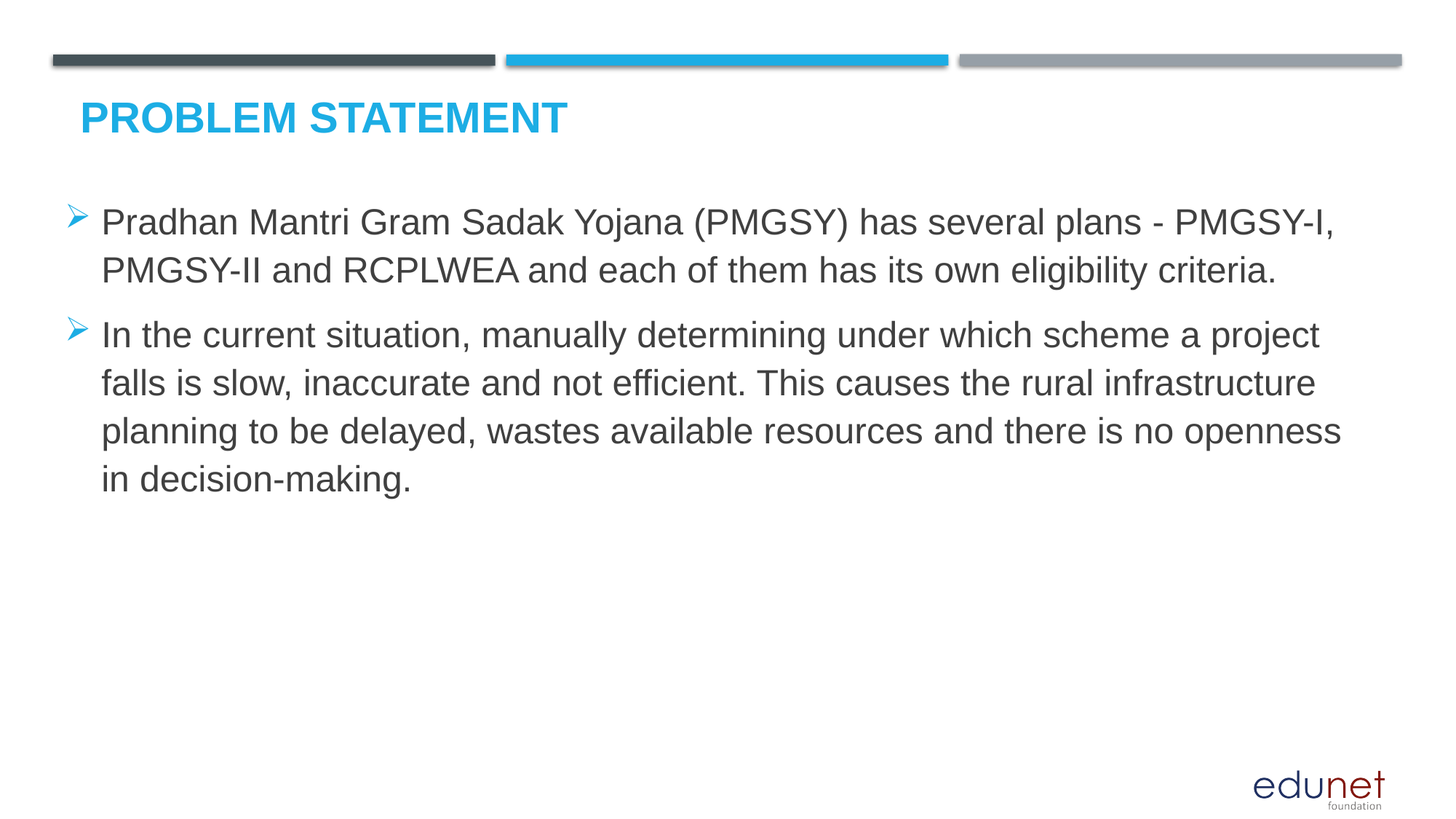

# Problem Statement
Pradhan Mantri Gram Sadak Yojana (PMGSY) has several plans - PMGSY-I, PMGSY-II and RCPLWEA and each of them has its own eligibility criteria.
In the current situation, manually determining under which scheme a project falls is slow, inaccurate and not efficient. This causes the rural infrastructure planning to be delayed, wastes available resources and there is no openness in decision-making.